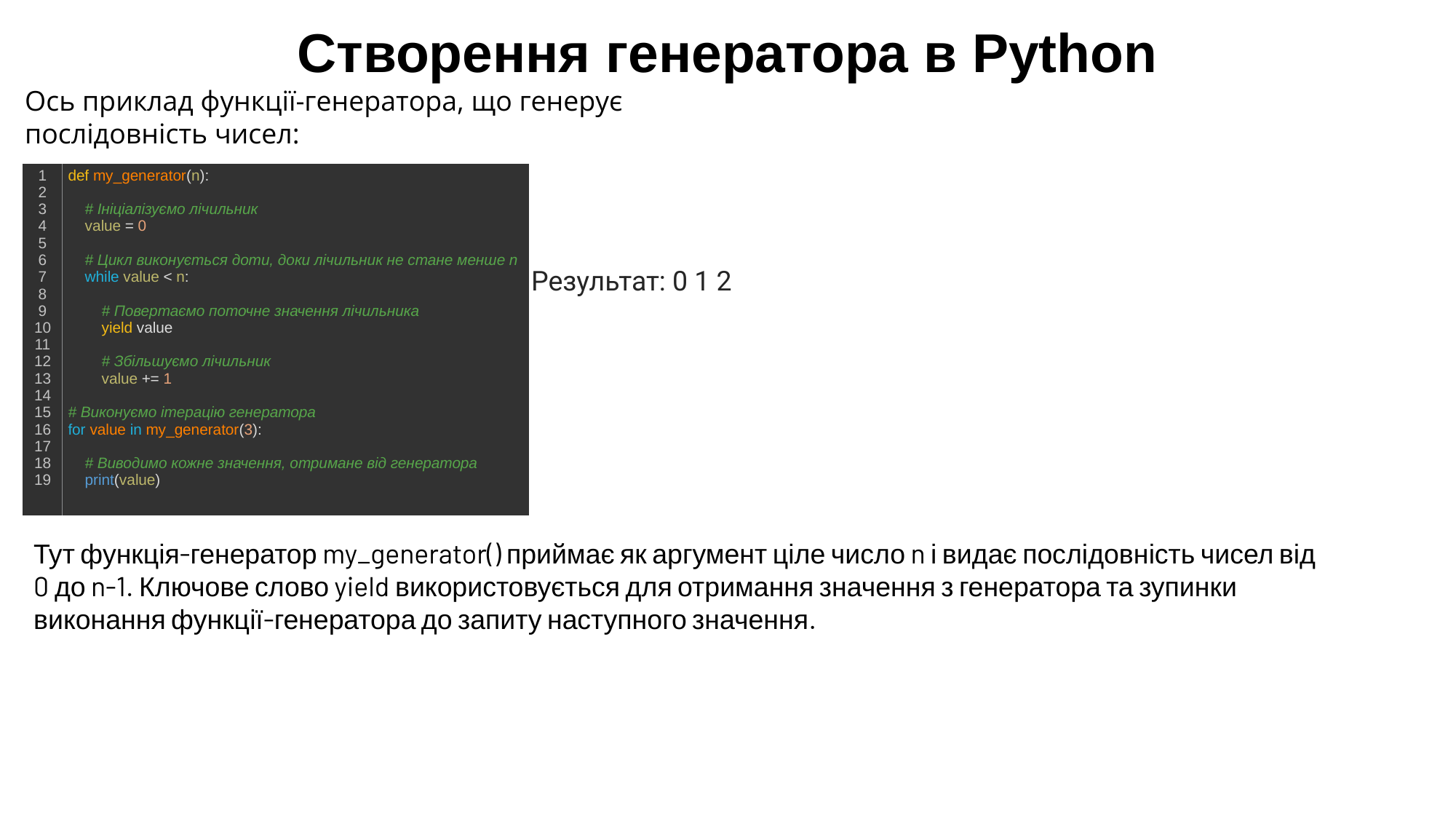

Створення генератора в Python

Ось приклад функції-генератора, що генерує послідовність чисел:

| 1 2 3 4 5 6 7 8 9 10 11 12 13 14 15 16 17 18 19 | def my\_generator(n):       # Ініціалізуємо лічильник     value = 0       # Цикл виконується доти, доки лічильник не стане менше n     while value < n:           # Повертаємо поточне значення лічильника         yield value           # Збільшуємо лічильник         value += 1   # Виконуємо ітерацію генератора for value in my\_generator(3):       # Виводимо кожне значення, отримане від генератора     print(value) |
| --- | --- |
Результат: 0 1 2

Тут функція-генератор my_generator() приймає як аргумент ціле число n і видає послідовність чисел від 0 до n-1. Ключове слово yield використовується для отримання значення з генератора та зупинки виконання функції-генератора до запиту наступного значення.